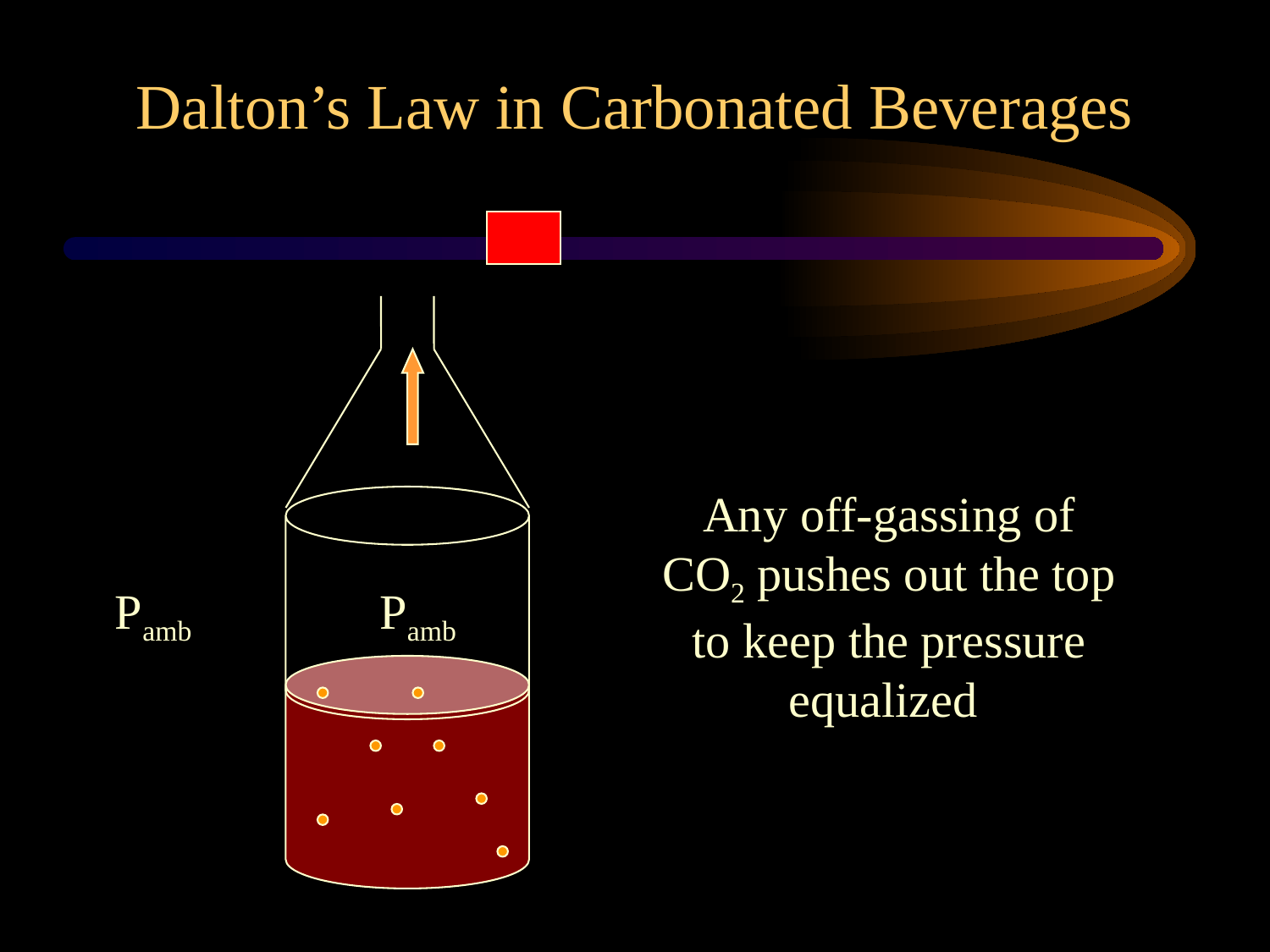

Dalton’s Law in Carbonated Beverages

Any off-gassing of CO2 pushes out the top to keep the pressure equalized

Pamb
Pamb